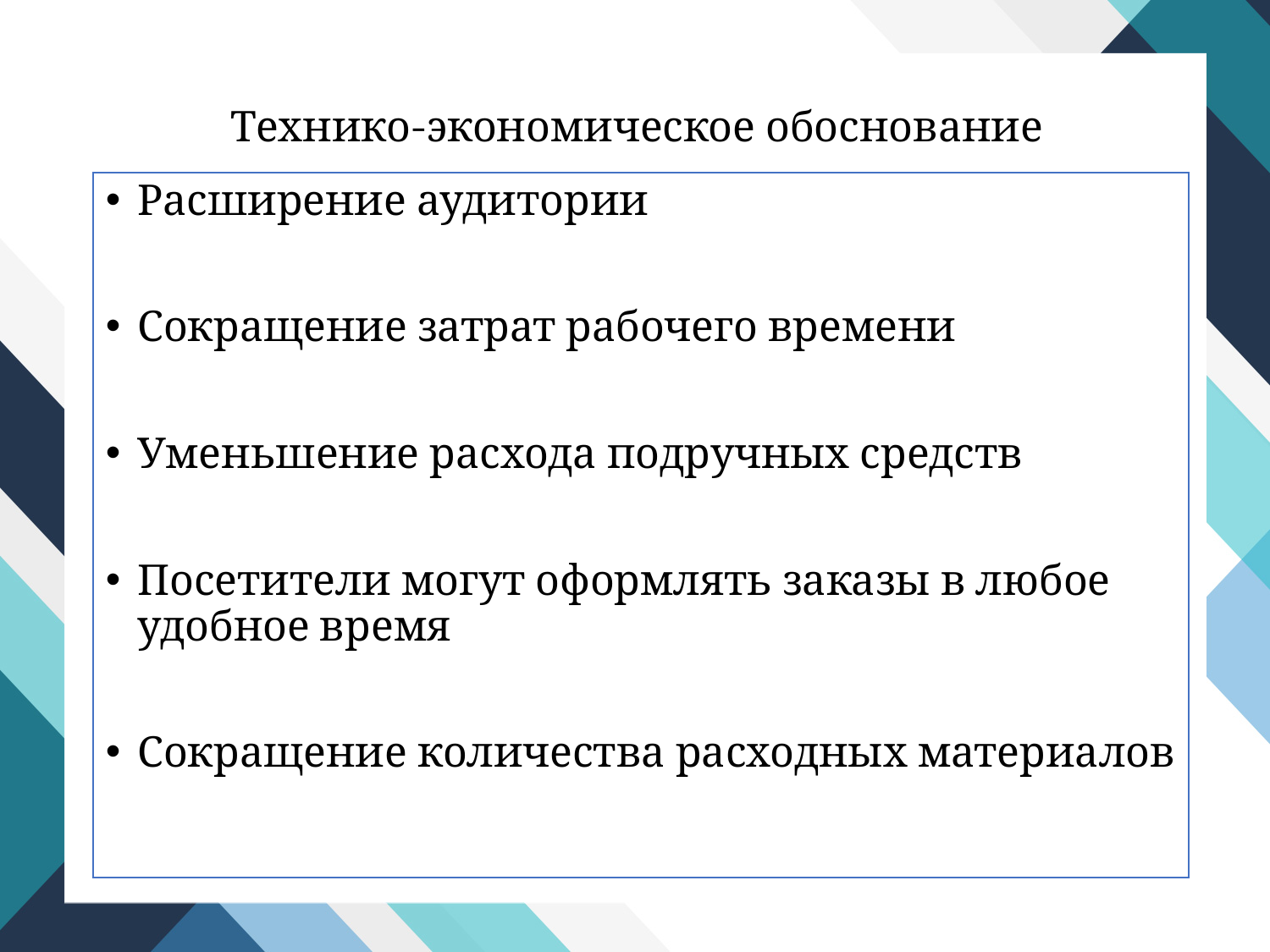

# Технико-экономическое обоснование
Расширение аудитории

Сокращение затрат рабочего времени

Уменьшение расхода подручных средств

Посетители могут оформлять заказы в любое удобное время

Сокращение количества расходных материалов